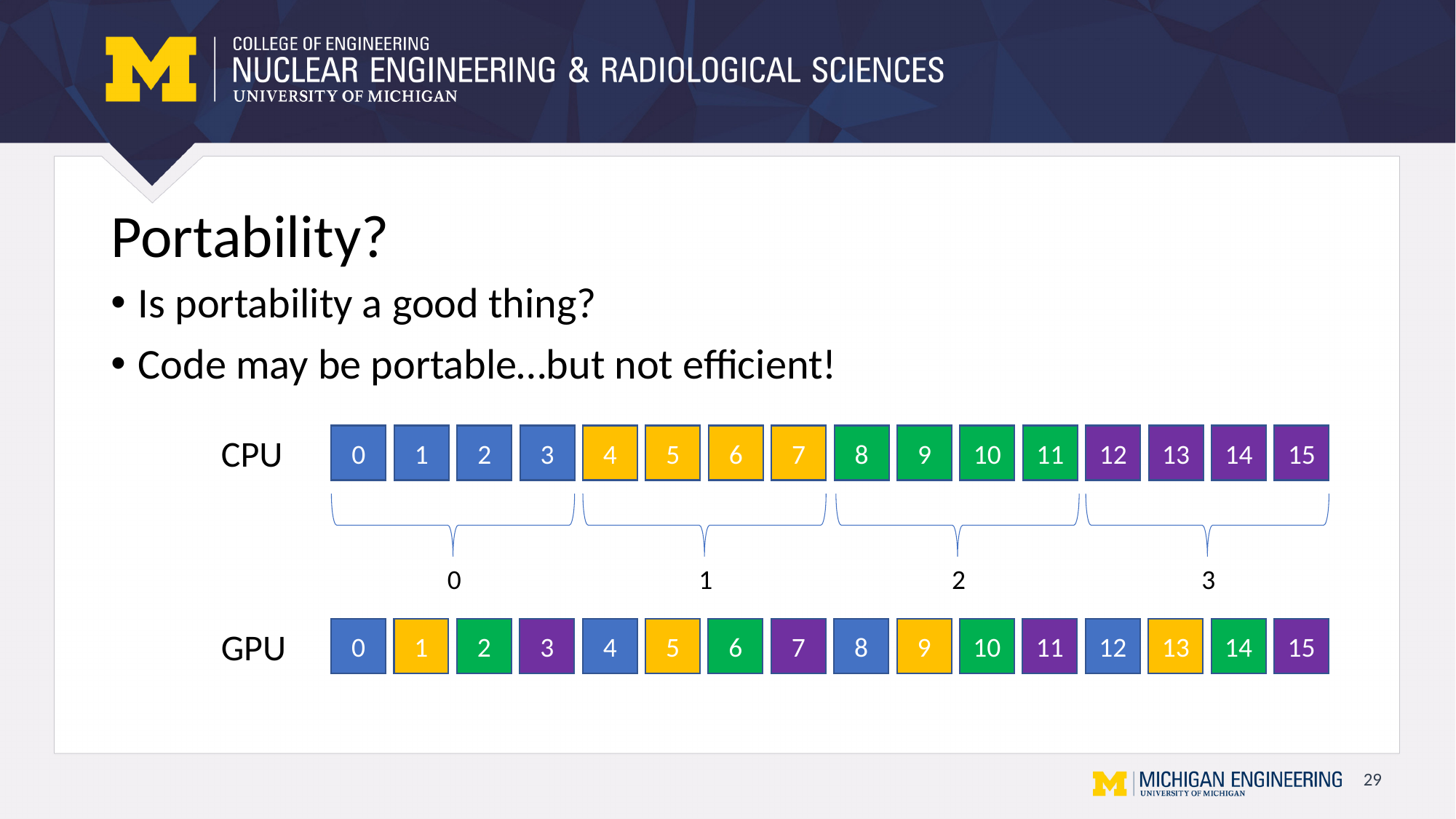

# Portability?
Is portability a good thing?
Code may be portable…but not efficient!
CPU
0
1
2
3
4
5
6
7
8
9
10
11
12
13
14
15

0

1

2

3
GPU
0
1
2
3
4
5
6
7
8
9
10
11
12
13
14
15